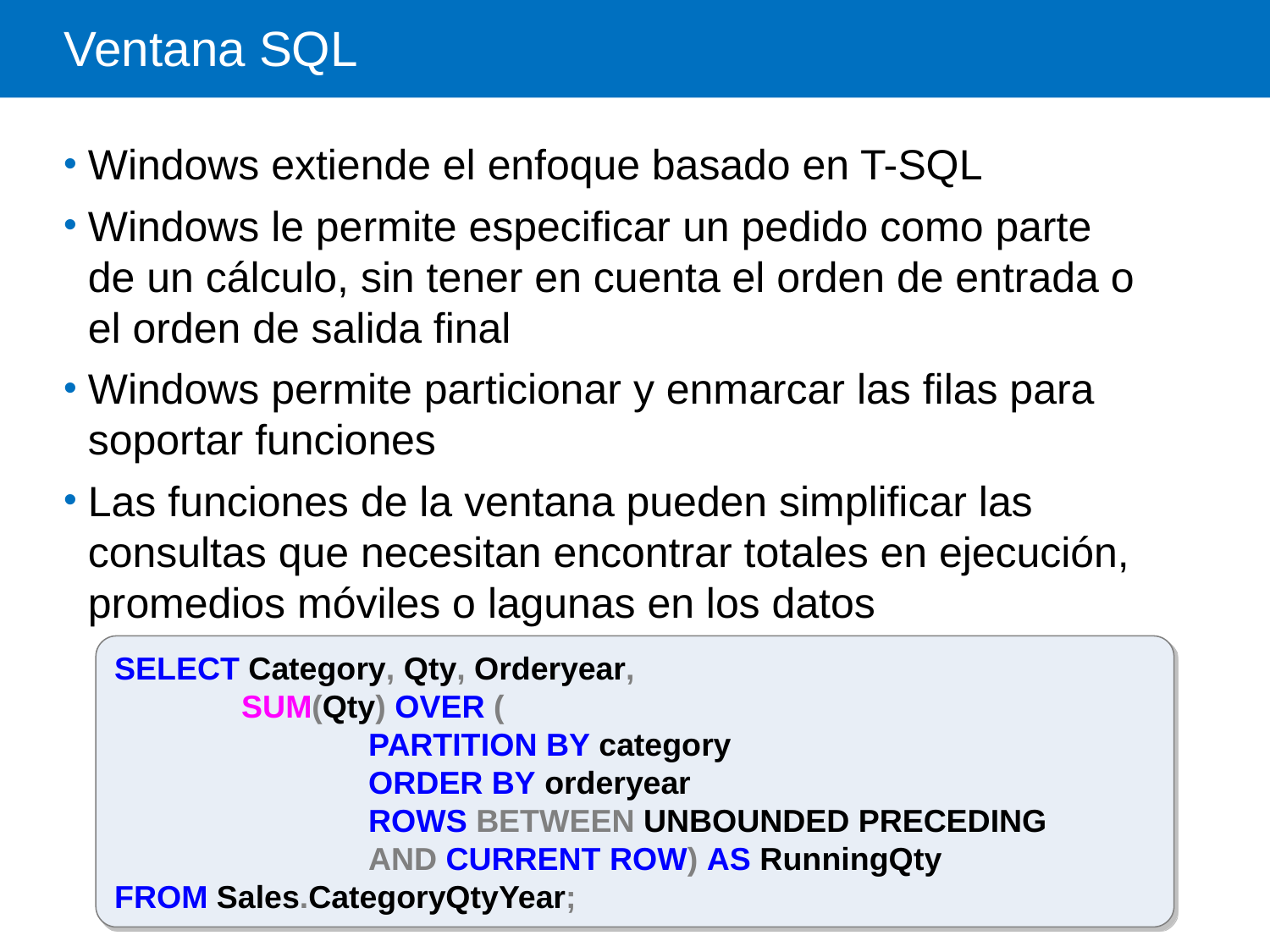

# Ventana SQL
Windows extiende el enfoque basado en T-SQL
Windows le permite especificar un pedido como parte de un cálculo, sin tener en cuenta el orden de entrada o el orden de salida final
Windows permite particionar y enmarcar las filas para soportar funciones
Las funciones de la ventana pueden simplificar las consultas que necesitan encontrar totales en ejecución, promedios móviles o lagunas en los datos
SELECT Category, Qty, Orderyear,
	SUM(Qty) OVER (
		PARTITION BY category
		ORDER BY orderyear
		ROWS BETWEEN UNBOUNDED PRECEDING
		AND CURRENT ROW) AS RunningQty
FROM Sales.CategoryQtyYear;